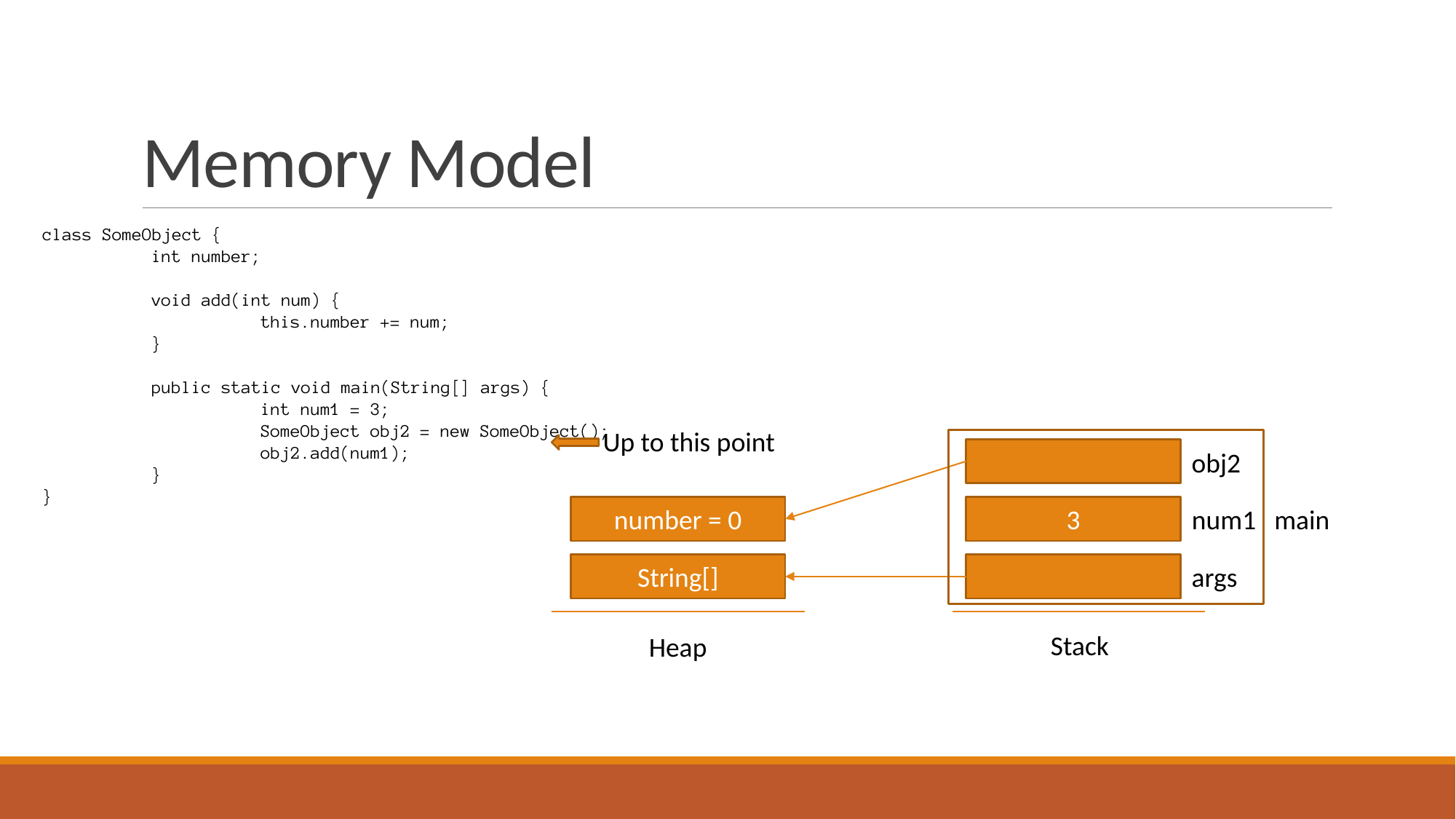

# Memory Model
class SomeObject {
	int number;

	void add(int num) {
		this.number += num;
	}

	public static void main(String[] args) {
		int num1 = 3;
		SomeObject obj2 = new SomeObject();
		obj2.add(num1);
	}
}
Up to this point

obj2
3
num1
main
number = 0
String[]

args
Stack
Heap